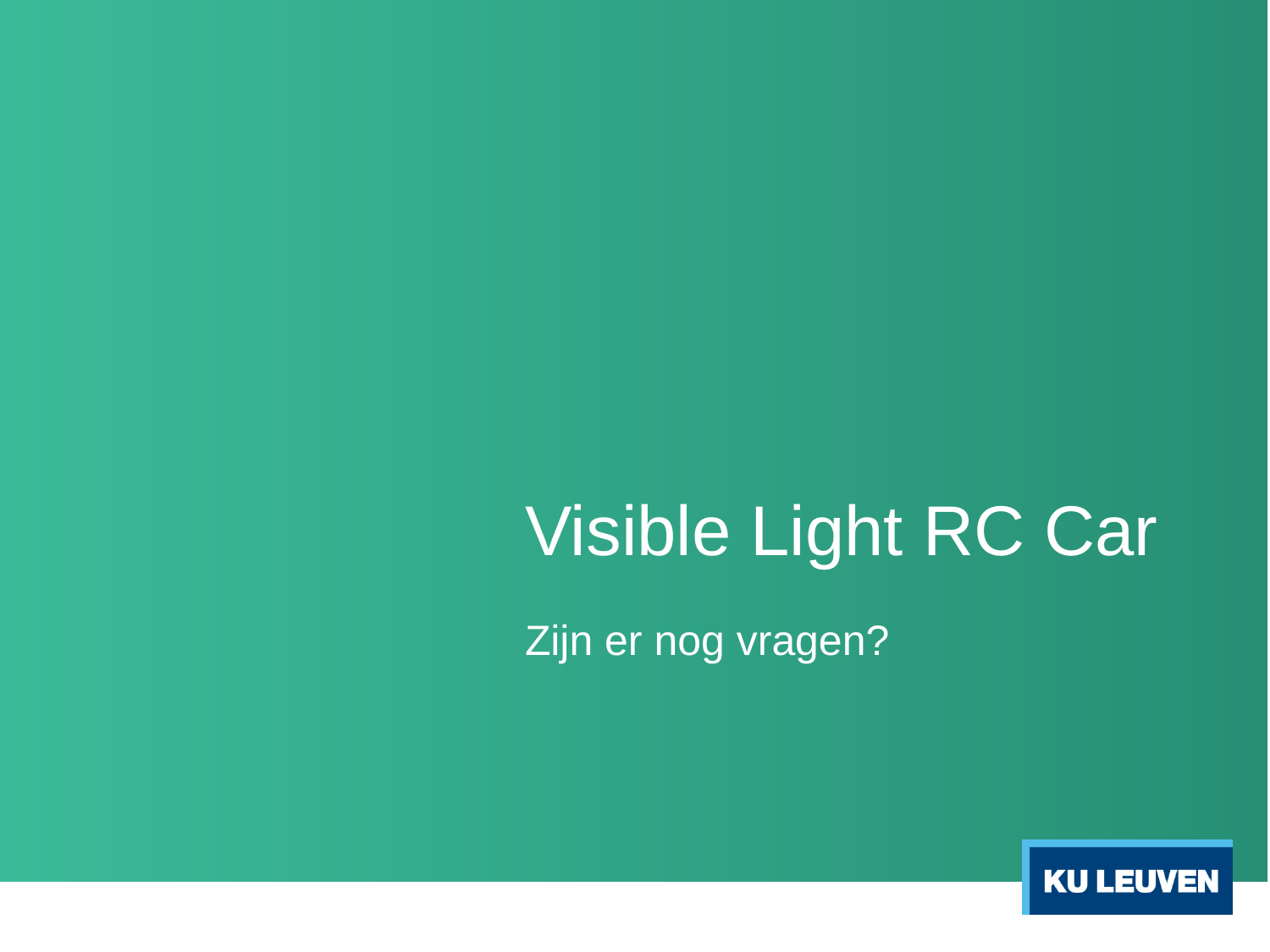

# Visible Light RC Car
Zijn er nog vragen?